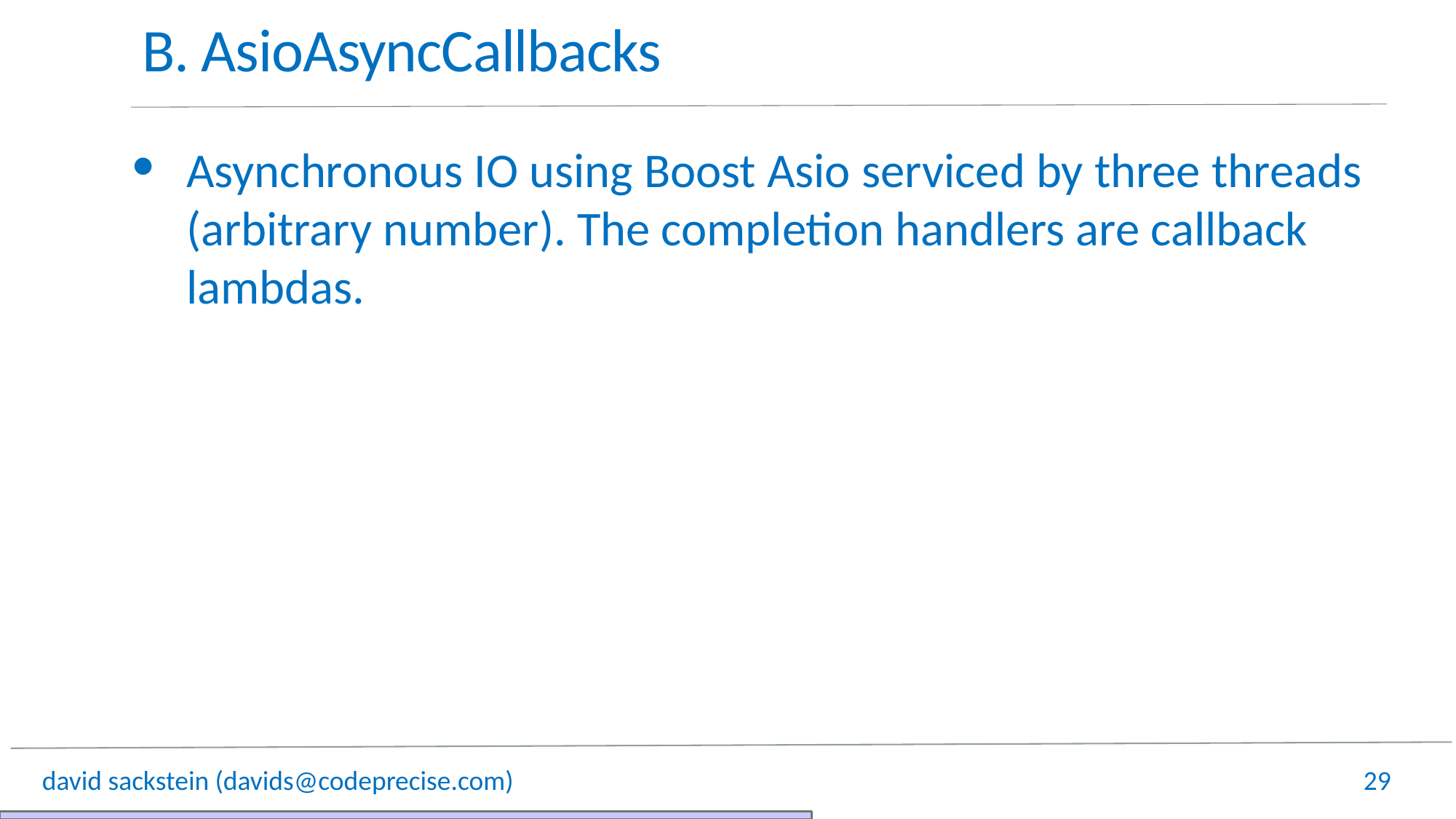

# B. AsioAsyncCallbacks
Asynchronous IO using Boost Asio serviced by three threads (arbitrary number). The completion handlers are callback lambdas.